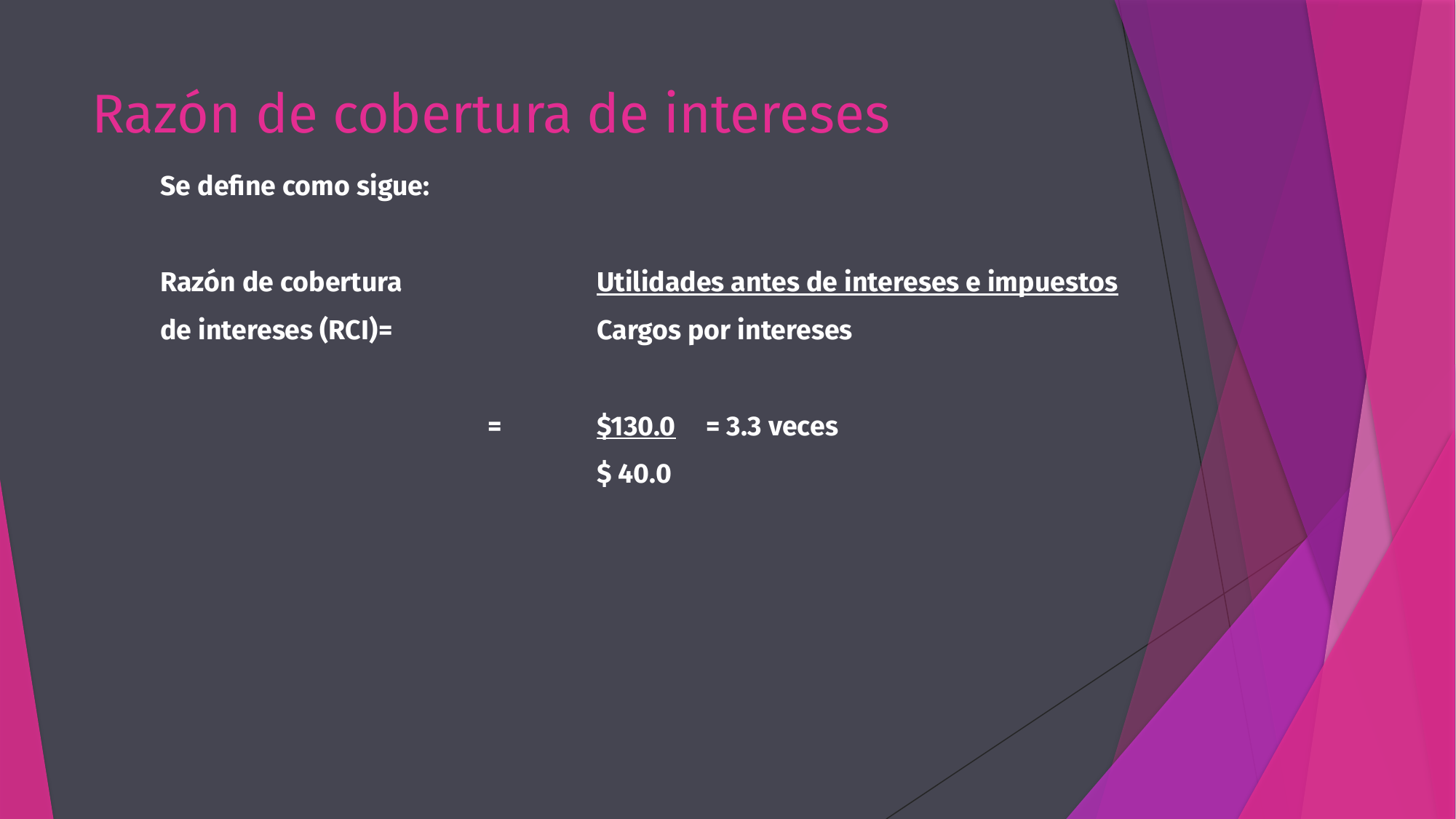

# Razón de cobertura de intereses
Se define como sigue:

Razón de cobertura		Utilidades antes de intereses e impuestos
de intereses (RCI)	= 		Cargos por intereses

			= 	$130.0	= 3.3 veces
				$ 40.0